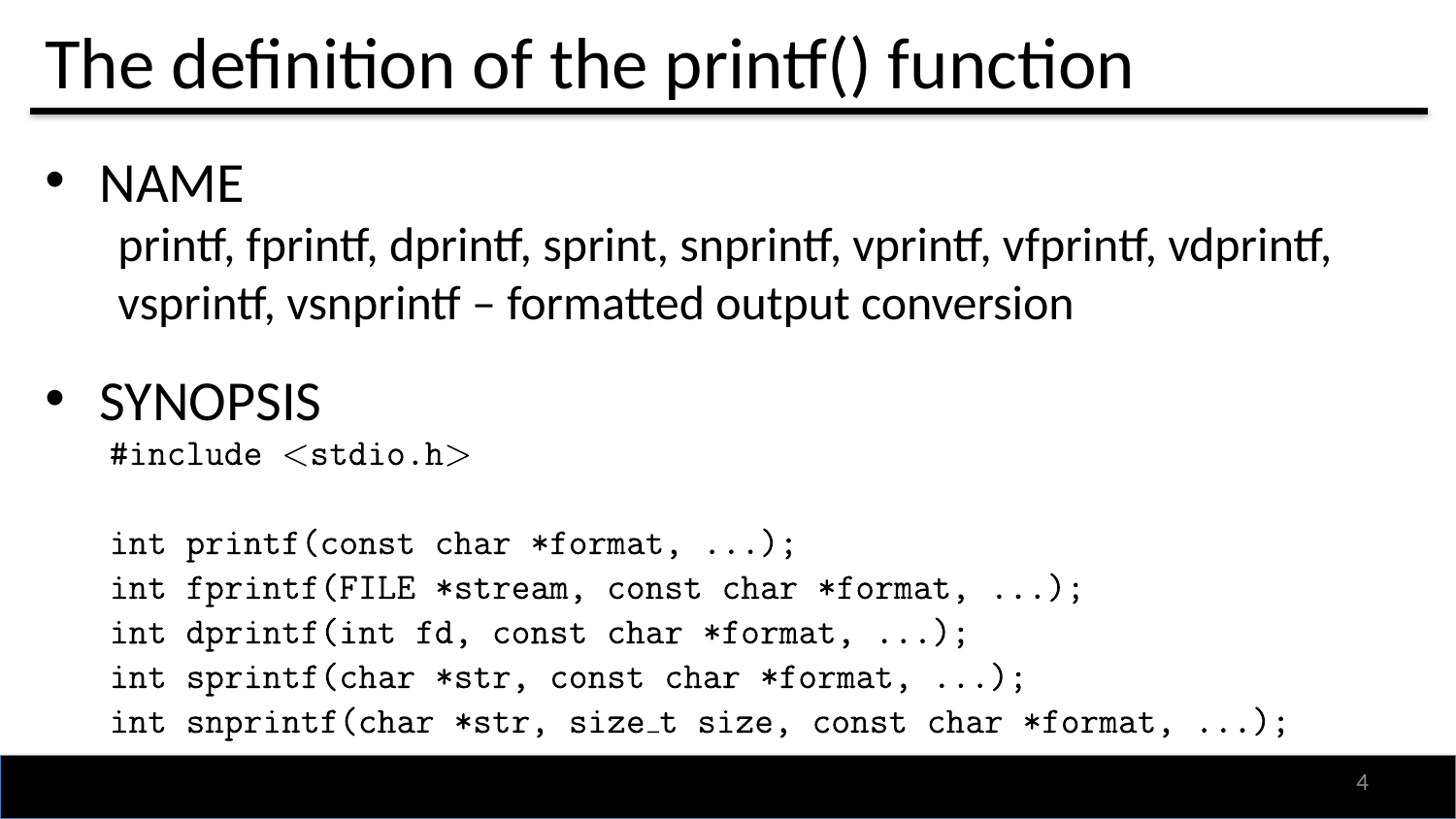

# The definition of the printf() function
NAME
printf, fprintf, dprintf, sprint, snprintf, vprintf, vfprintf, vdprintf, vsprintf, vsnprintf – formatted output conversion

SYNOPSIS

4